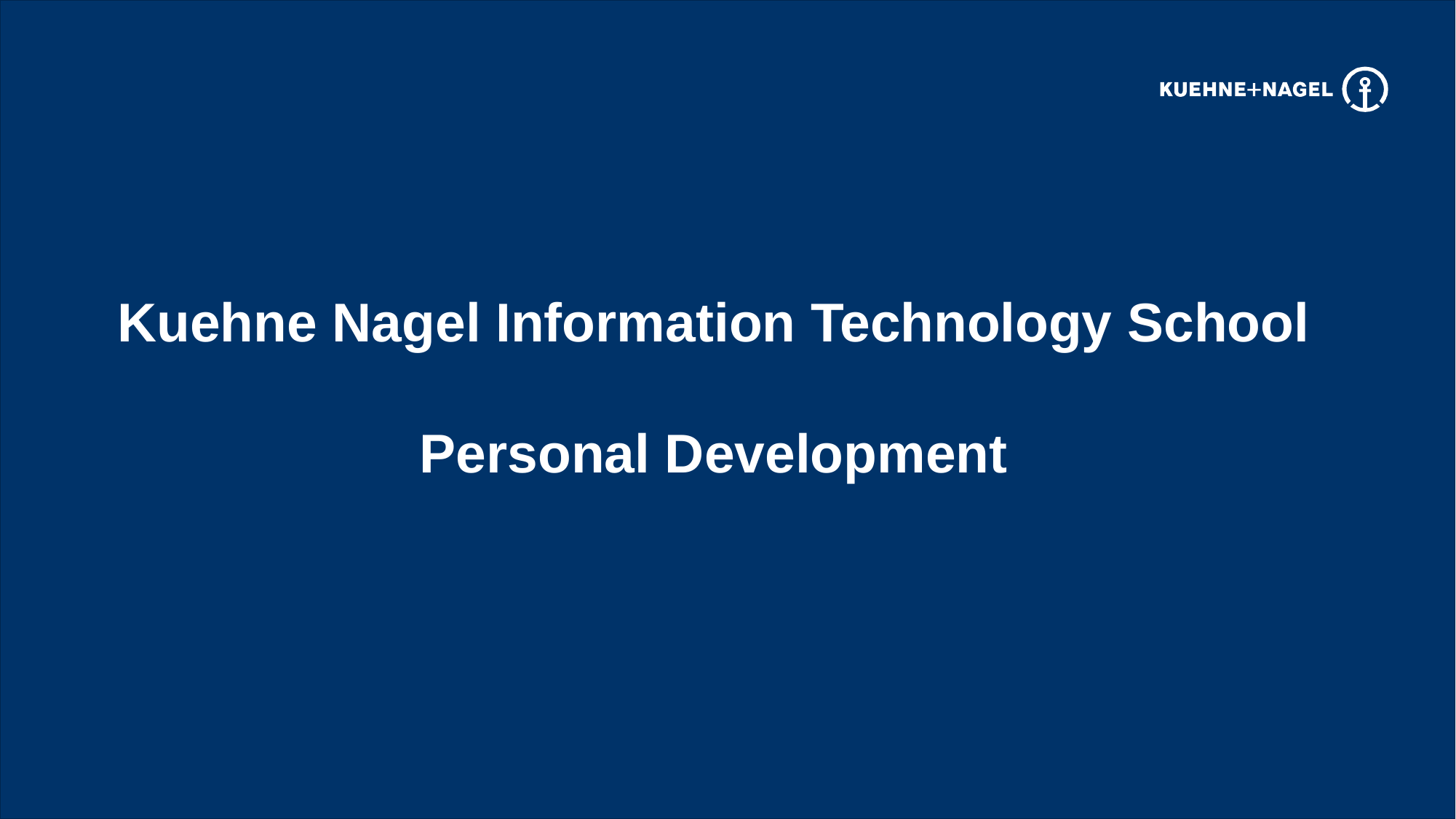

Kuehne Nagel Information Technology School

Personal Development